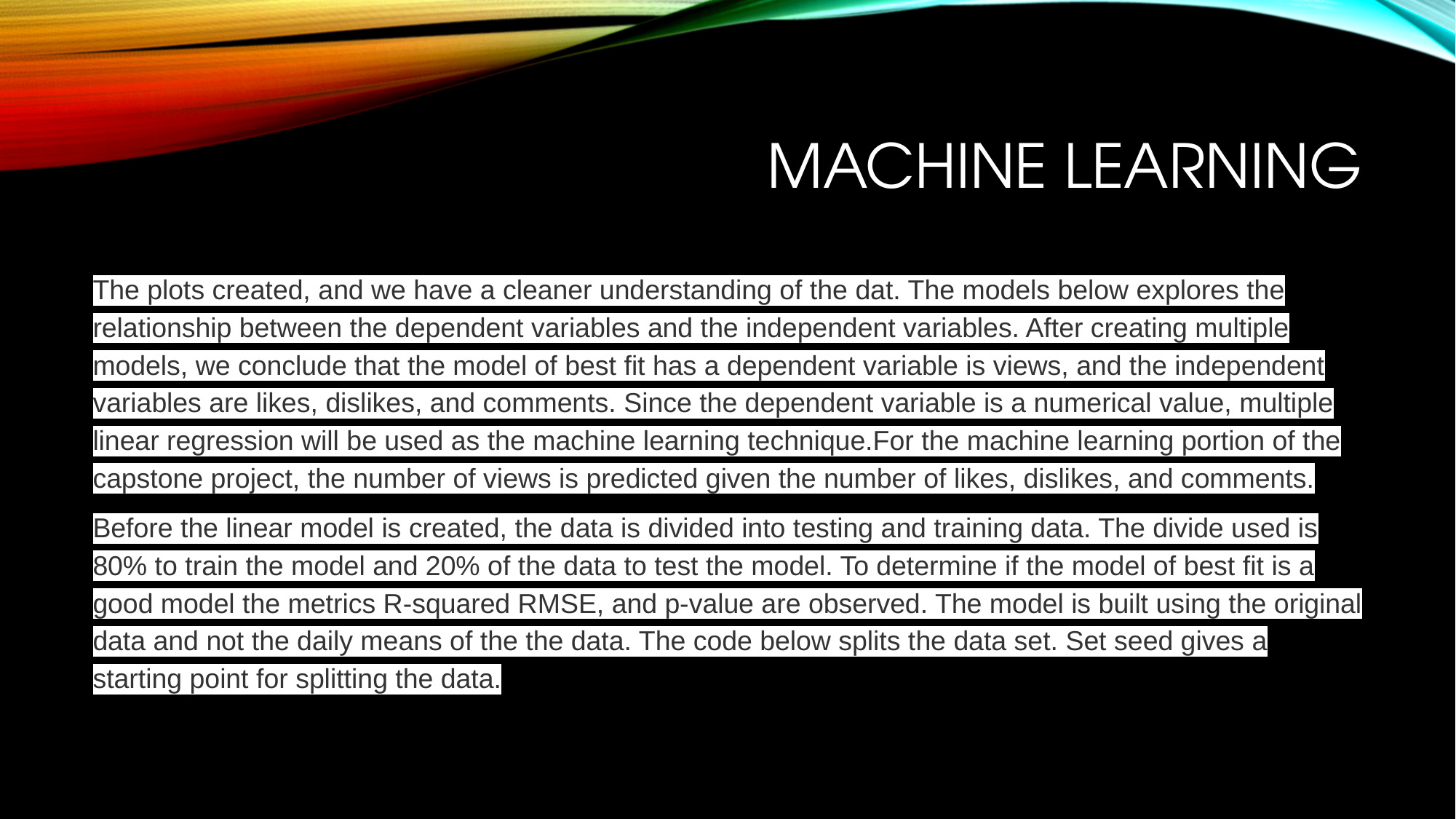

# MACHINE LEARNING
The plots created, and we have a cleaner understanding of the dat. The models below explores the relationship between the dependent variables and the independent variables. After creating multiple models, we conclude that the model of best fit has a dependent variable is views, and the independent variables are likes, dislikes, and comments. Since the dependent variable is a numerical value, multiple linear regression will be used as the machine learning technique.For the machine learning portion of the capstone project, the number of views is predicted given the number of likes, dislikes, and comments.
Before the linear model is created, the data is divided into testing and training data. The divide used is 80% to train the model and 20% of the data to test the model. To determine if the model of best fit is a good model the metrics R-squared RMSE, and p-value are observed. The model is built using the original data and not the daily means of the the data. The code below splits the data set. Set seed gives a starting point for splitting the data.